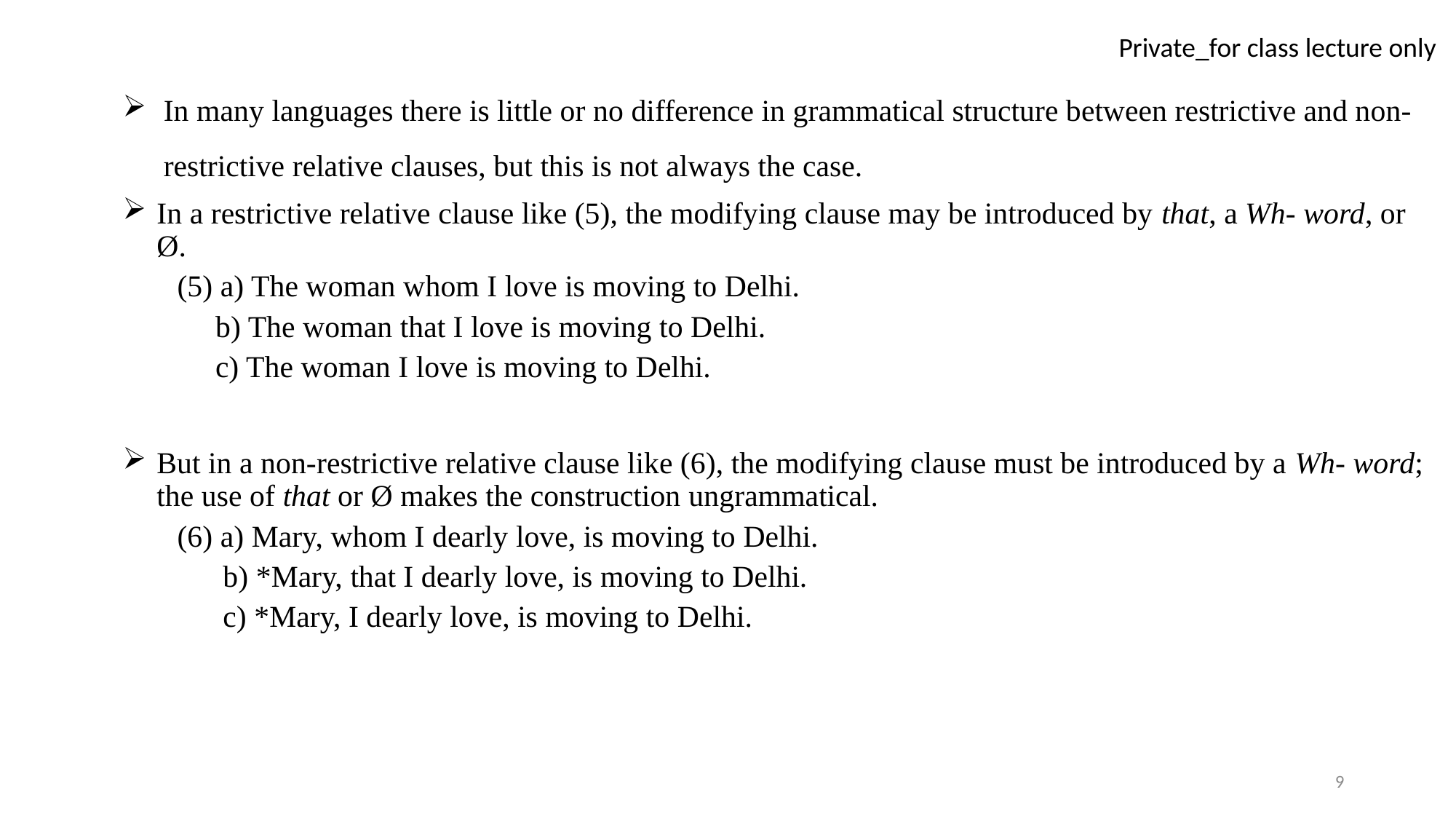

In many languages there is little or no difference in grammatical structure between restrictive and non-restrictive relative clauses, but this is not always the case.
In a restrictive relative clause like (5), the modifying clause may be introduced by that, a Wh- word, or Ø.
(5) a) The woman whom I love is moving to Delhi.
     b) The woman that I love is moving to Delhi.
     c) The woman I love is moving to Delhi.

But in a non-restrictive relative clause like (6), the modifying clause must be introduced by a Wh- word; the use of that or Ø makes the construction ungrammatical.
(6) a) Mary, whom I dearly love, is moving to Delhi.
      b) *Mary, that I dearly love, is moving to Delhi.
      c) *Mary, I dearly love, is moving to Delhi.

9